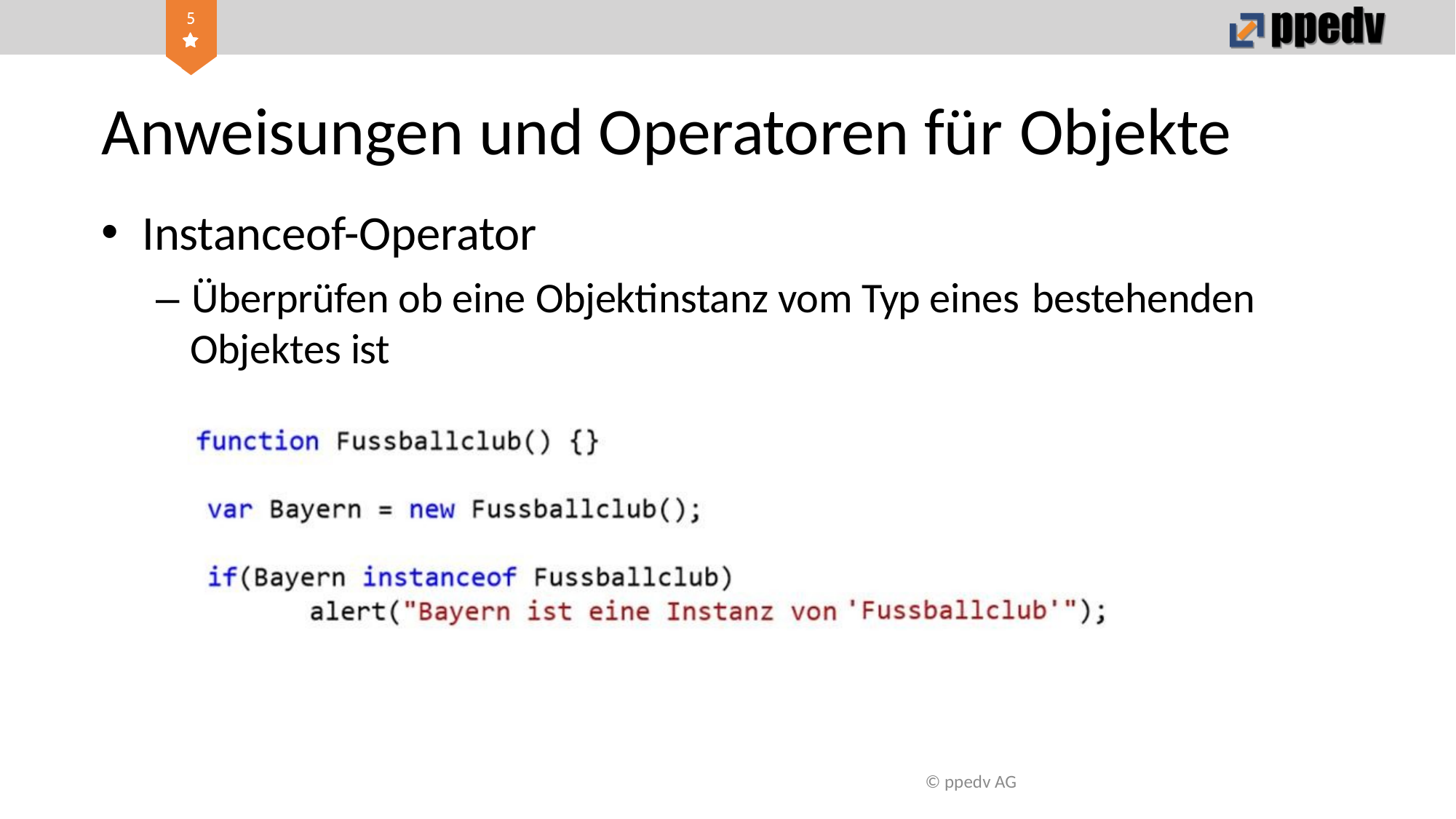

# Anweisungen und Operatoren für Objekte
Instanceof-Operator
– Überprüfen ob eine Objektinstanz vom Typ eines bestehenden
Objektes ist

© ppedv AG